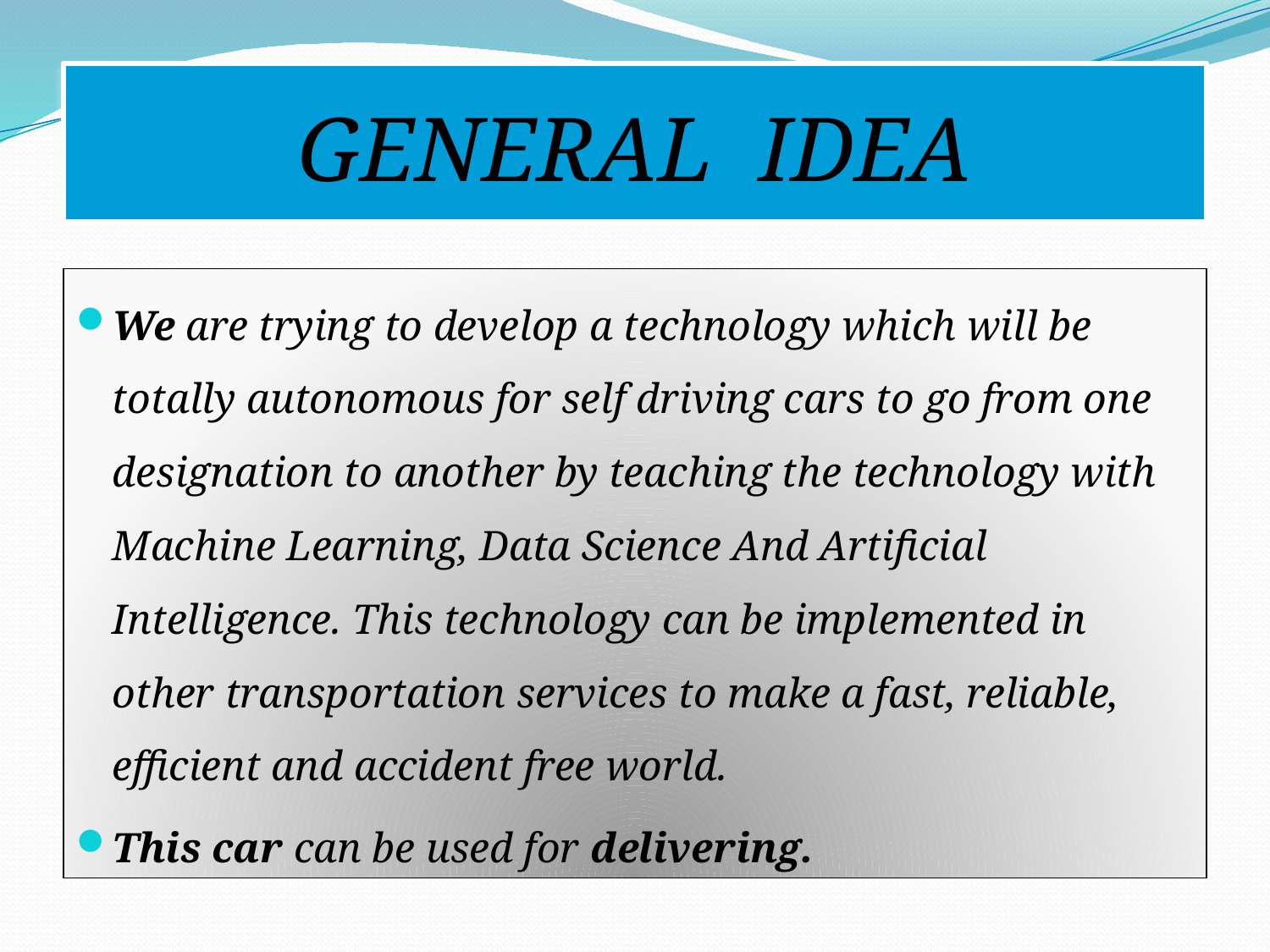

# GENERAL  IDEA
We are trying to develop a technology which will be totally autonomous for self driving cars to go from one designation to another by teaching the technology with Machine Learning, Data Science And Artificial Intelligence. This technology can be implemented in other transportation services to make a fast, reliable, efficient and accident free world.
This car can be used for delivering.